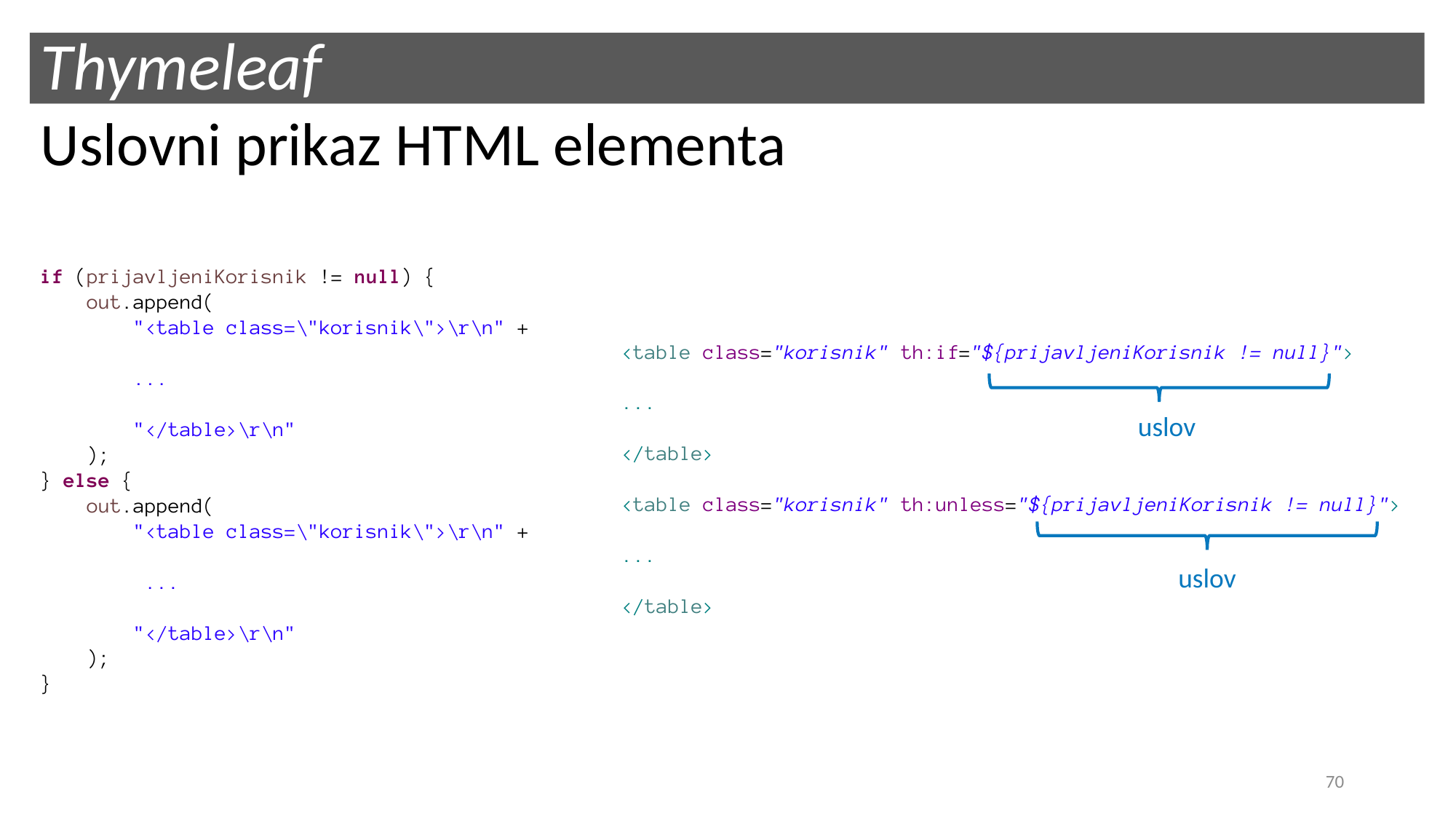

# Thymeleaf
Uslovni prikaz HTML elementa

if (prijavljeniKorisnik != null) {
    out.append(
        "<table class=\"korisnik\">\r\n" +

        ...

        "</table>\r\n"
    );
} else {
    out.append(
        "<table class=\"korisnik\">\r\n" +

         ...

        "</table>\r\n"
    );
}
<table class="korisnik" th:if="${prijavljeniKorisnik != null}">

...

</table>

<table class="korisnik" th:unless="${prijavljeniKorisnik != null}">

...

</table>

uslov
uslov
70